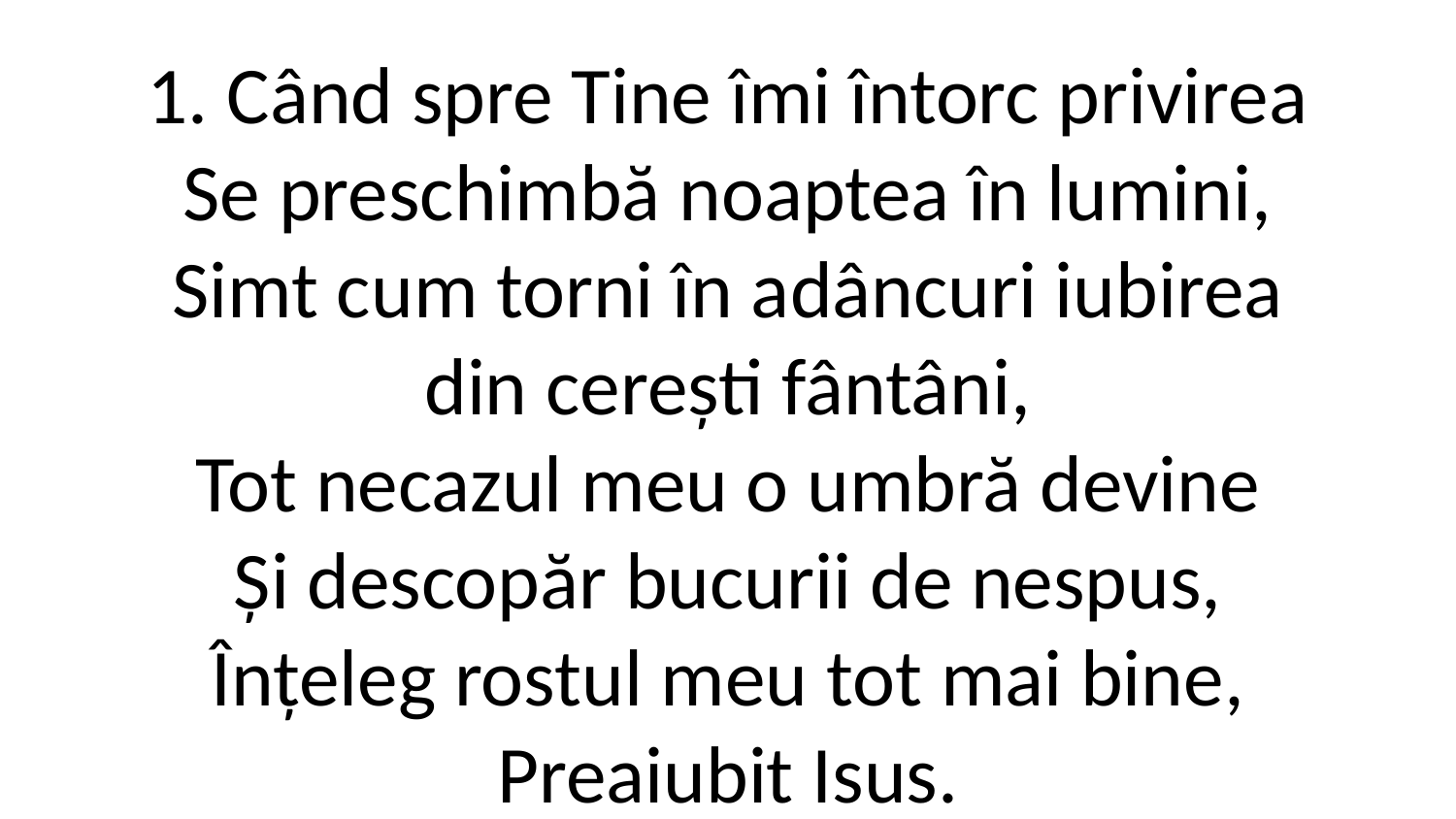

1. Când spre Tine îmi întorc privirea
Se preschimbă noaptea în lumini,
Simt cum torni în adâncuri iubirea
din cerești fântâni,
Tot necazul meu o umbră devine
Și descopăr bucurii de nespus,
Înțeleg rostul meu tot mai bine,
Preaiubit Isus.